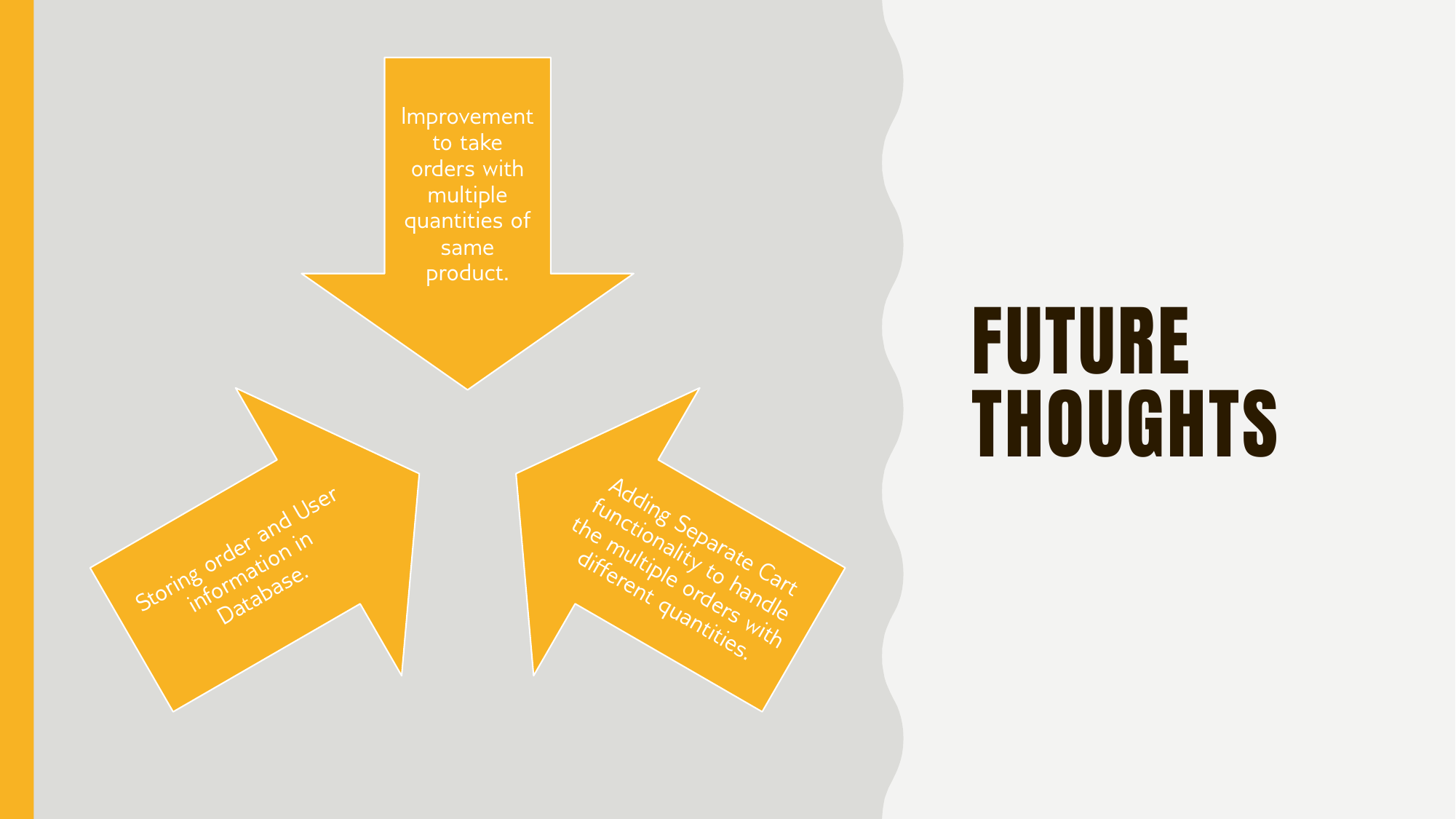

Improvement to take orders with multiple quantities of same product.
Adding Separate Cart functionality to handle the multiple orders with different quantities.
Storing order and User information in Database.
# Future Thoughts